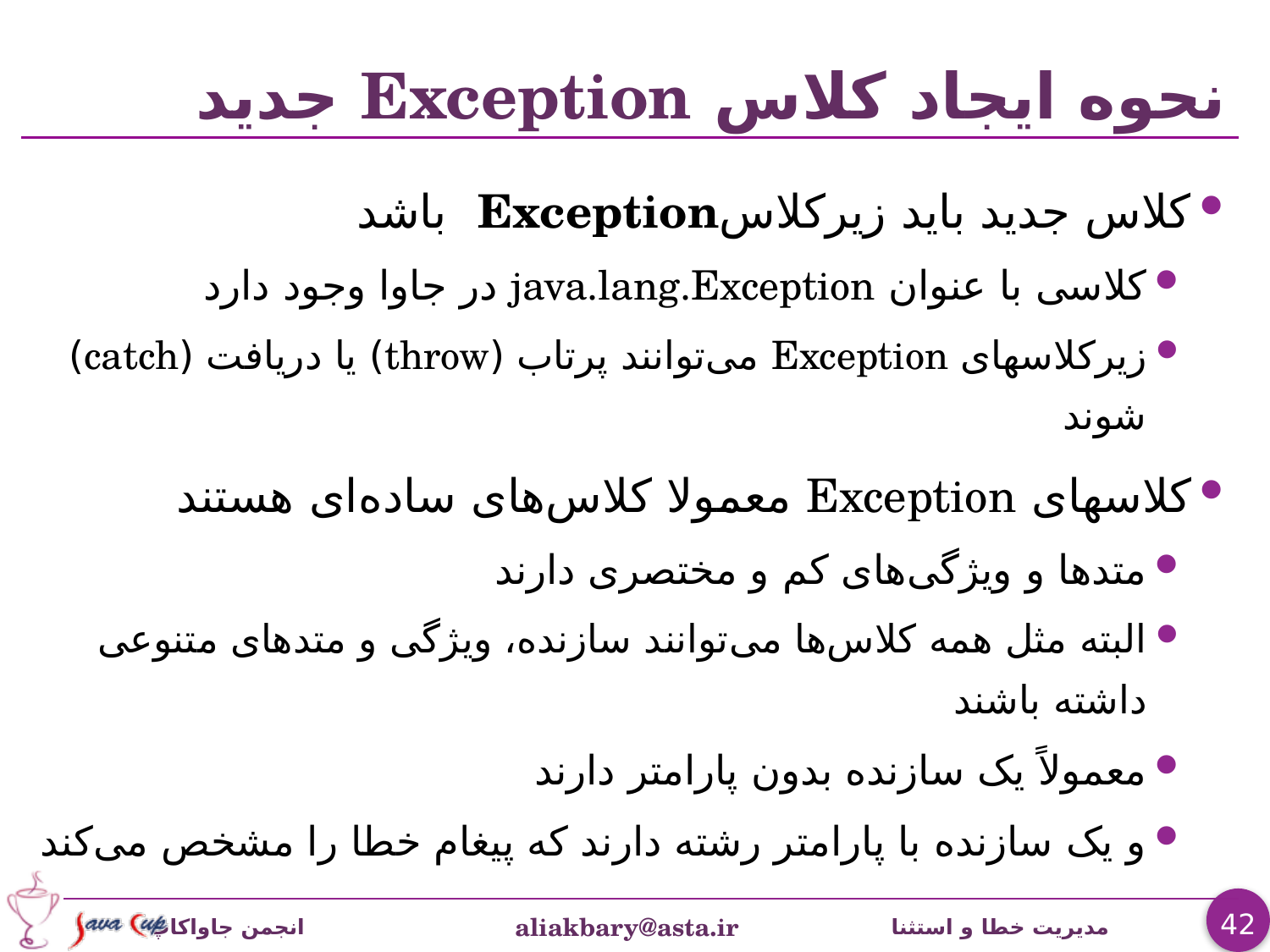

# نحوه ایجاد کلاس Exception جدید
کلاس جدید باید زیرکلاسException  باشد
کلاسی با عنوان java.lang.Exception در جاوا وجود دارد
زیرکلاسهای Exception می‌توانند پرتاب (throw) یا دریافت (catch) شوند
کلاسهای Exception معمولا کلاس‌های ساده‌ای هستند
متدها و ويژگی‌های کم و مختصری دارند
البته مثل همه کلاس‌ها می‌توانند سازنده، ويژگی و متدهای متنوعی داشته باشند
معمولاً یک سازنده بدون پارامتر دارند
و یک سازنده با پارامتر رشته دارند که پیغام خطا را مشخص می‌کند